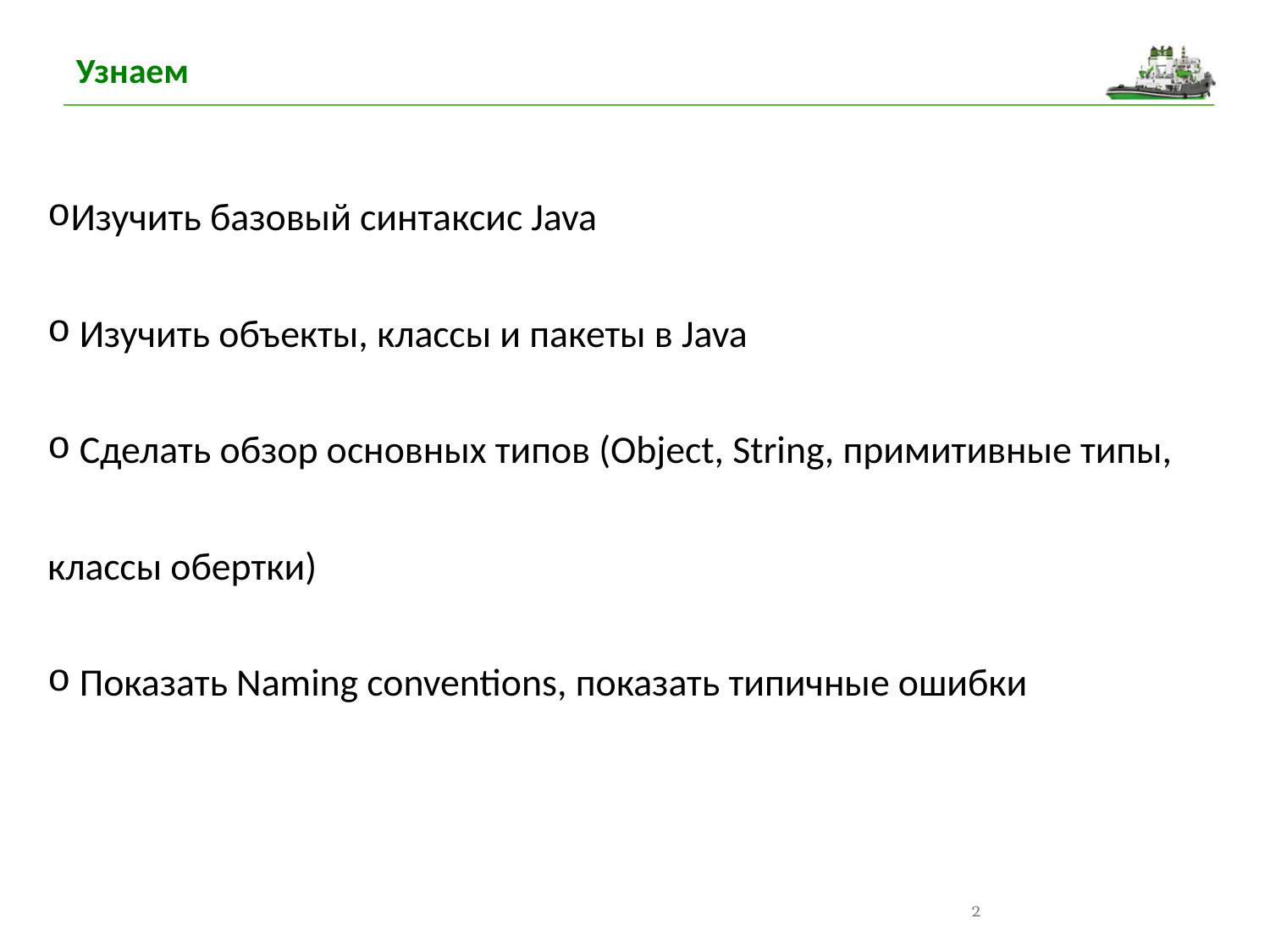

Узнаем
Изучить базовый синтаксис Java
 Изучить объекты, классы и пакеты в Java
 Сделать обзор основных типов (Object, String, примитивные типы, классы обертки)
 Показать Naming conventions, показать типичные ошибки
2